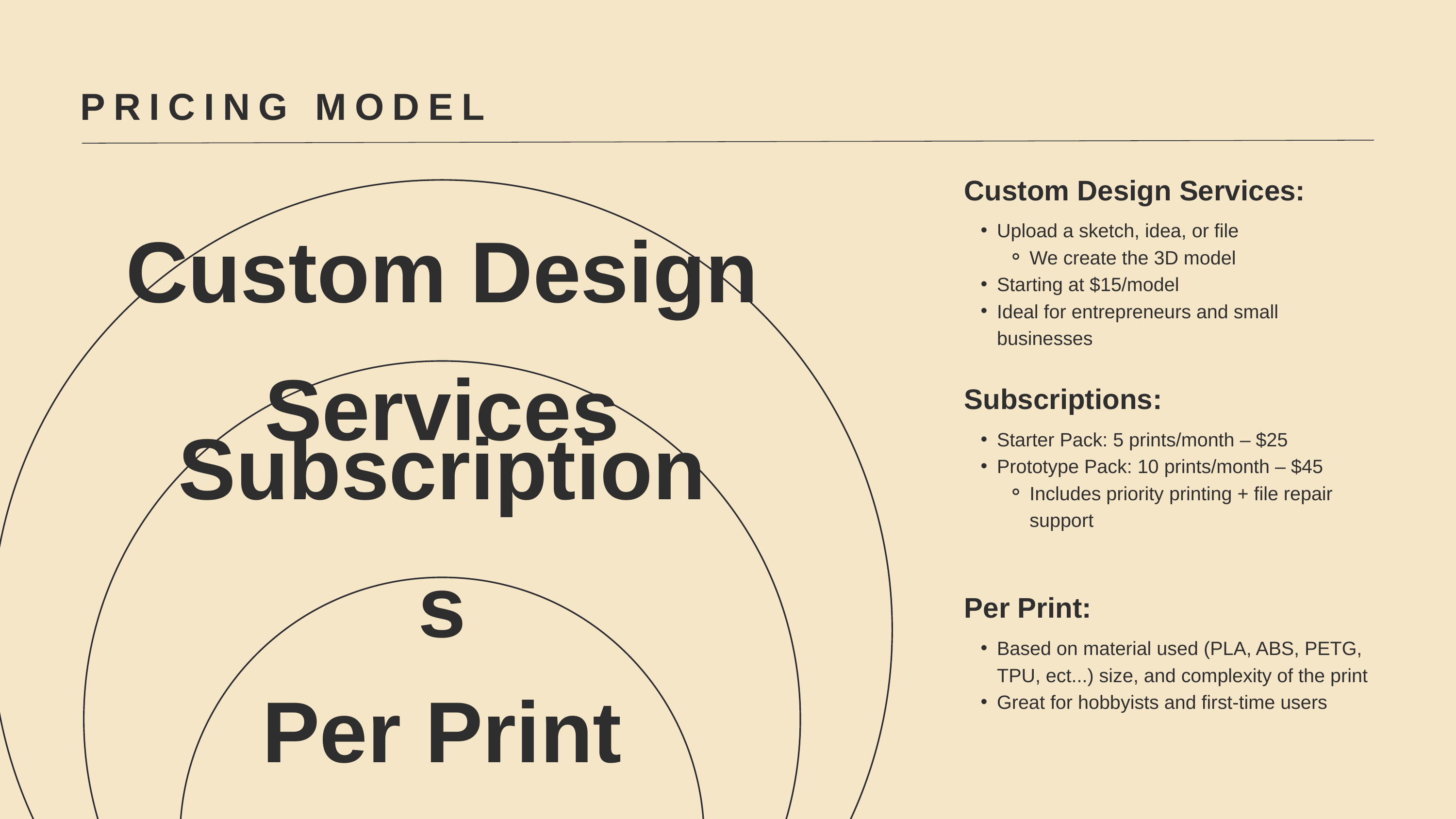

PRICING MODEL

Custom Design Services:
Upload a sketch, idea, or file
We create the 3D model
Starting at $15/model
Ideal for entrepreneurs and small businesses
Subscriptions:
Starter Pack: 5 prints/month – $25
Prototype Pack: 10 prints/month – $45
Includes priority printing + file repair support

Per Print:
Based on material used (PLA, ABS, PETG, TPU, ect...) size, and complexity of the print
Great for hobbyists and first-time users

Custom Design Services

Subscriptions

Per Print